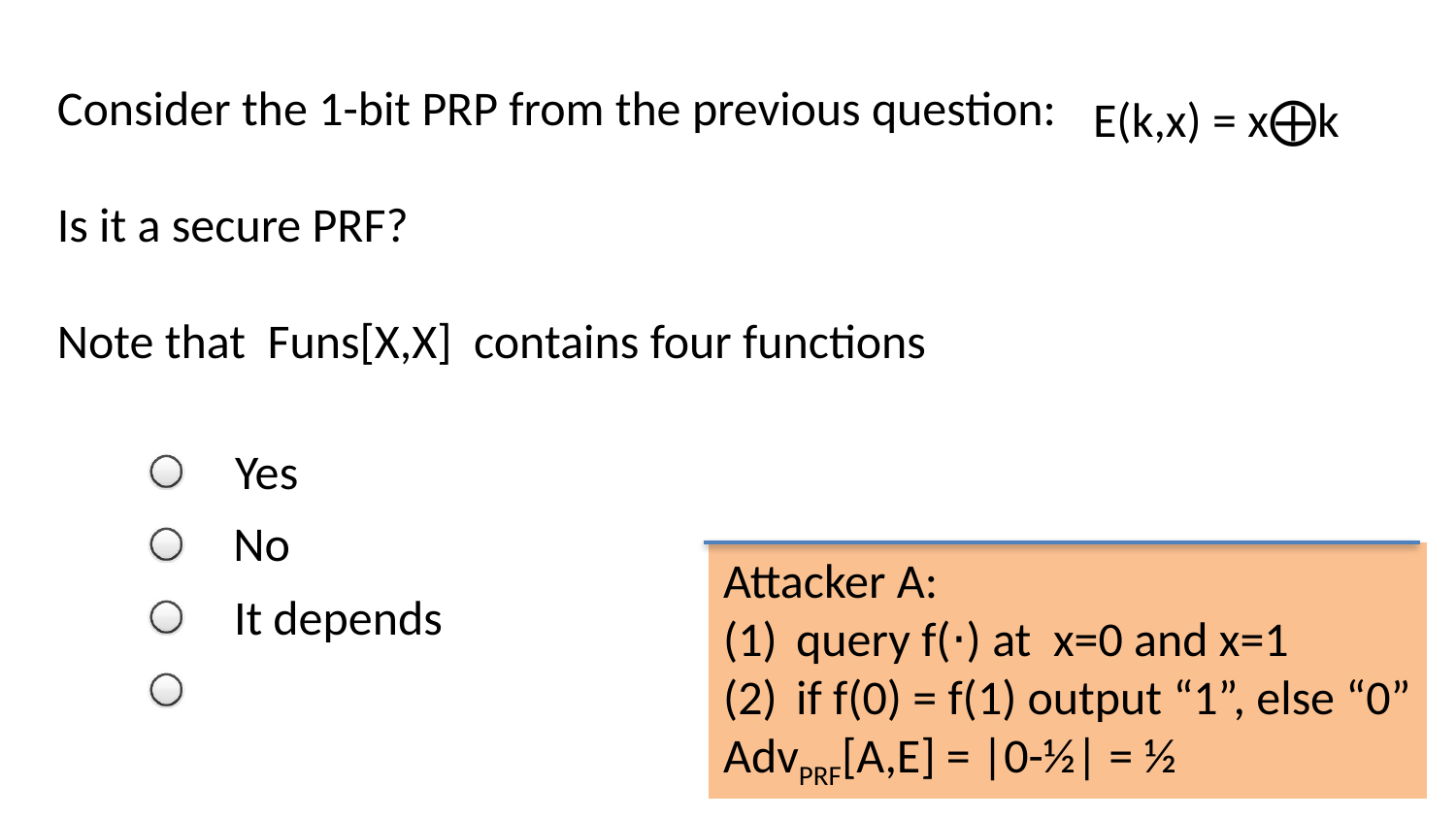

Consider the 1-bit PRP from the previous question:

Is it a secure PRF?

Note that  Funs[X,X]  contains four functions
E(k,x) = x⨁k
Yes
No
Attacker A:
query f(⋅) at  x=0 and x=1
if f(0) = f(1) output “1”, else “0”
AdvPRF[A,E] = |0-½| = ½
It depends